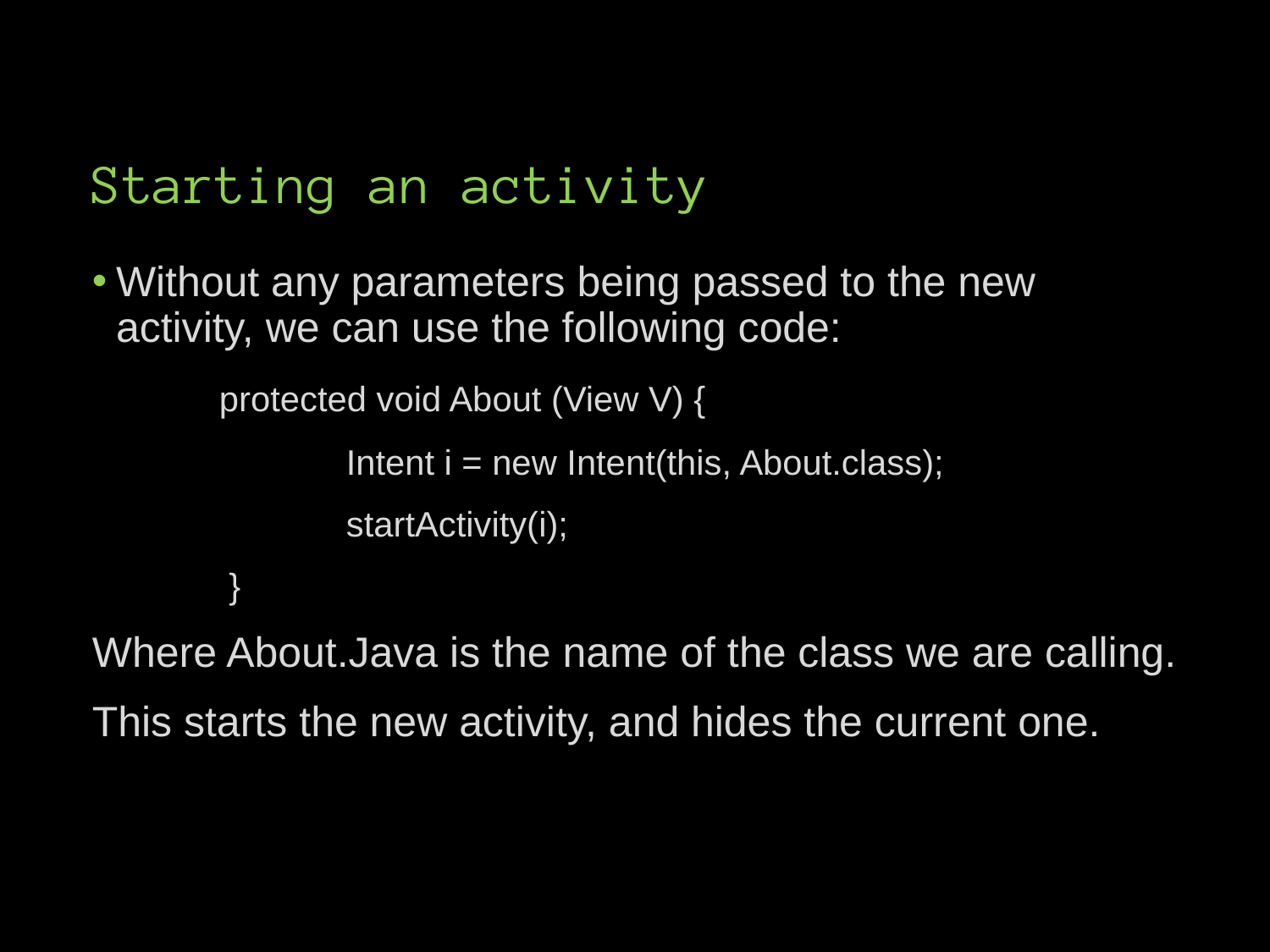

# Starting an activity
Without any parameters being passed to the new activity, we can use the following code:
	protected void About (View V) {
        		Intent i = new Intent(this, About.class);
        		startActivity(i);
   	 }
Where About.Java is the name of the class we are calling.
This starts the new activity, and hides the current one.